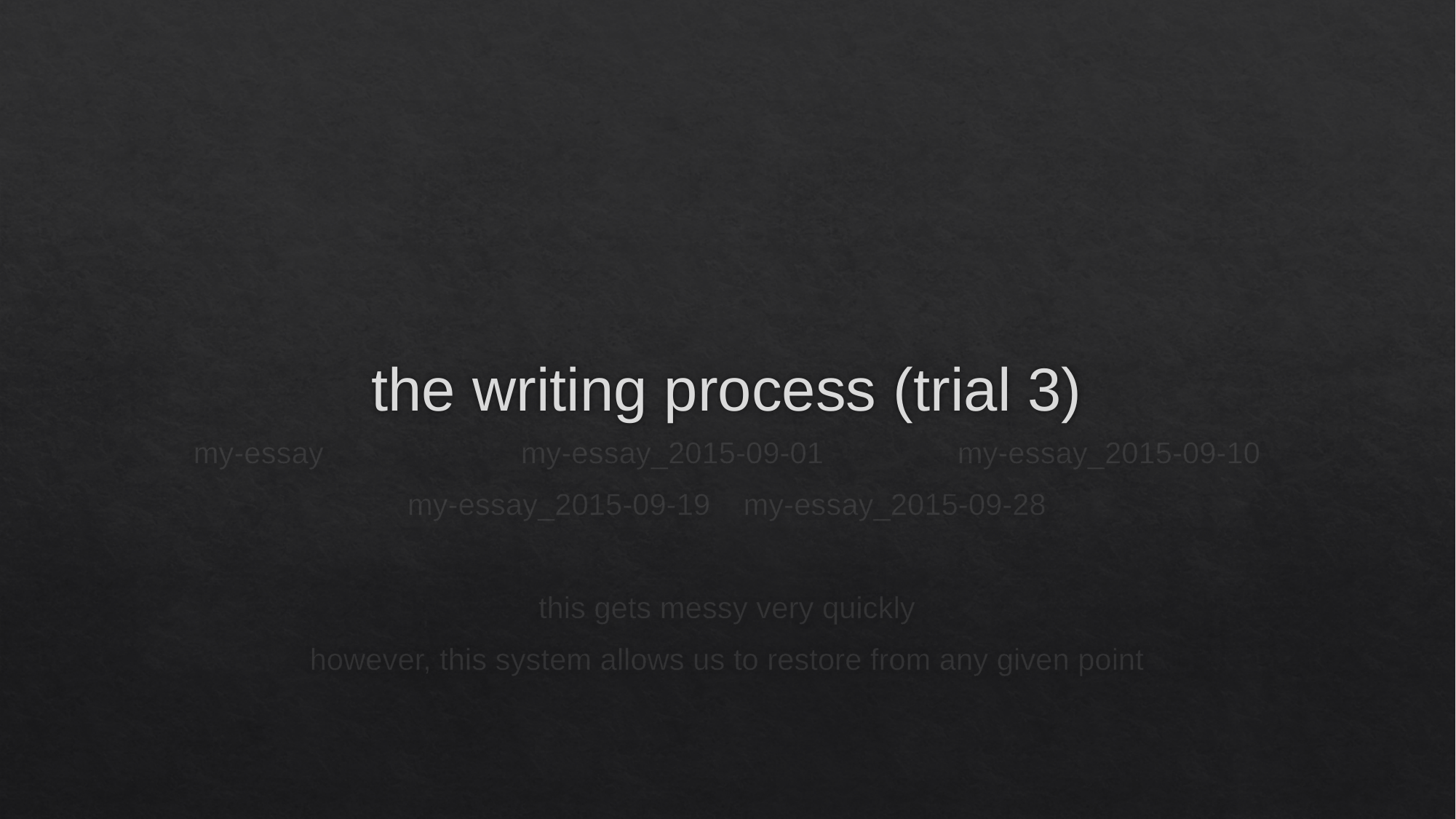

# the writing process (trial 3)
my-essay		my-essay_2015-09-01 		my-essay_2015-09-10
my-essay_2015-09-19	 my-essay_2015-09-28

this gets messy very quickly
however, this system allows us to restore from any given point